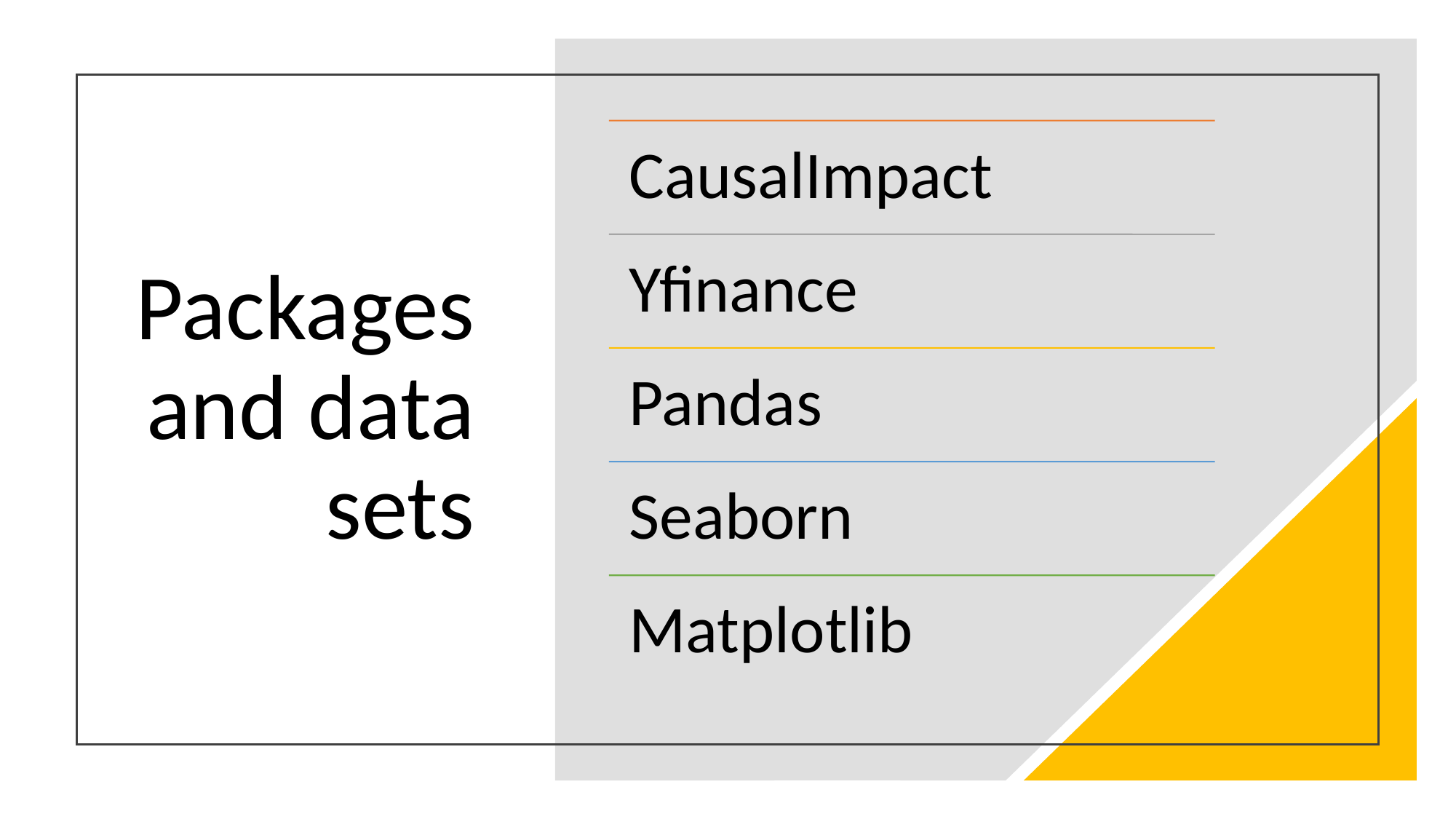

CausalImpact
Yfinance
Pandas
Seaborn
Matplotlib
# Packages and data sets